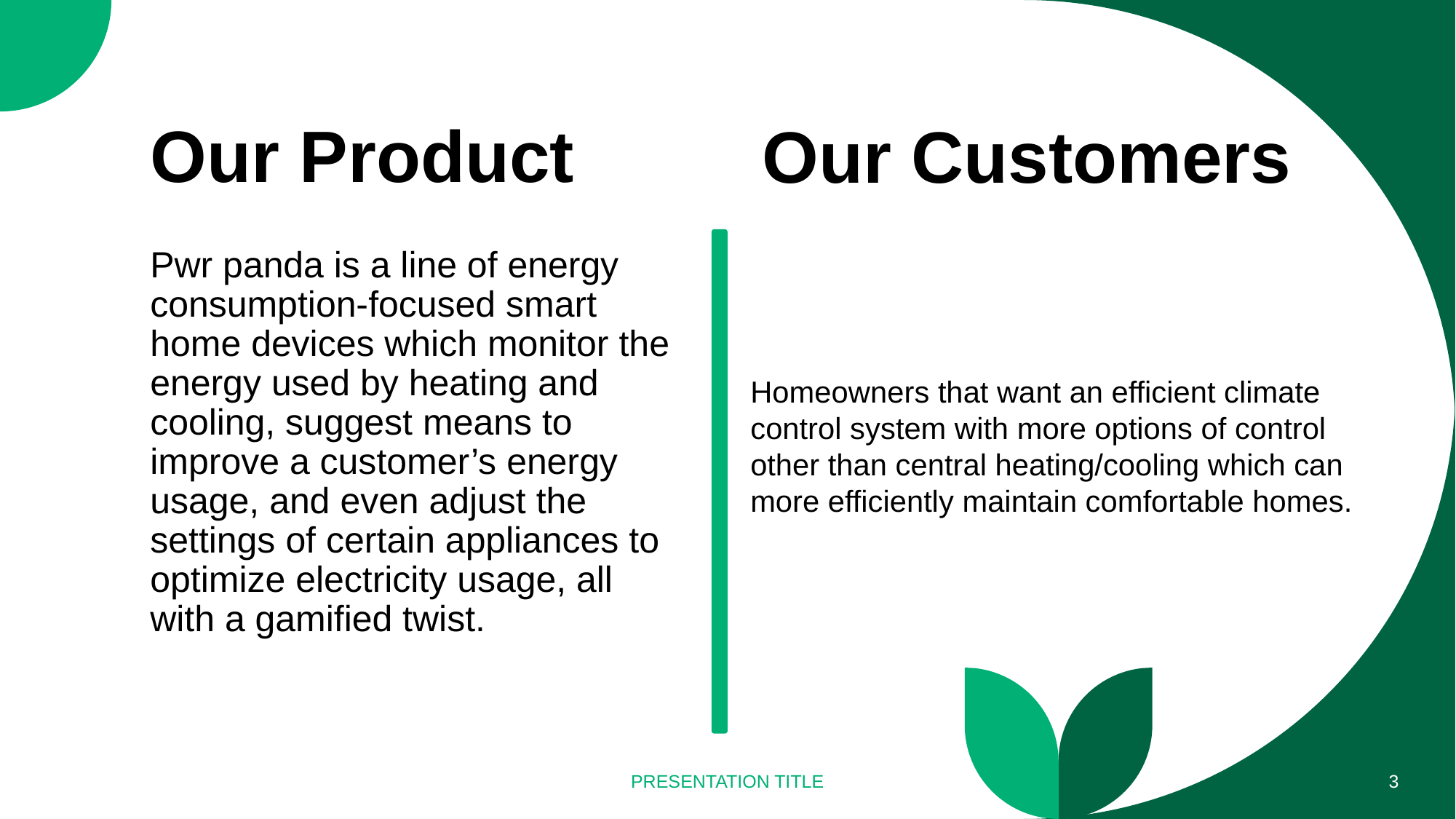

# Our Product
Our Customers

Pwr panda is a line of energy consumption-focused smart home devices which monitor the energy used by heating and cooling, suggest means to improve a customer’s energy usage, and even adjust the settings of certain appliances to optimize electricity usage, all with a gamified twist.
Homeowners that want an efficient climate control system with more options of control other than central heating/cooling which can more efficiently maintain comfortable homes.
PRESENTATION TITLE
3